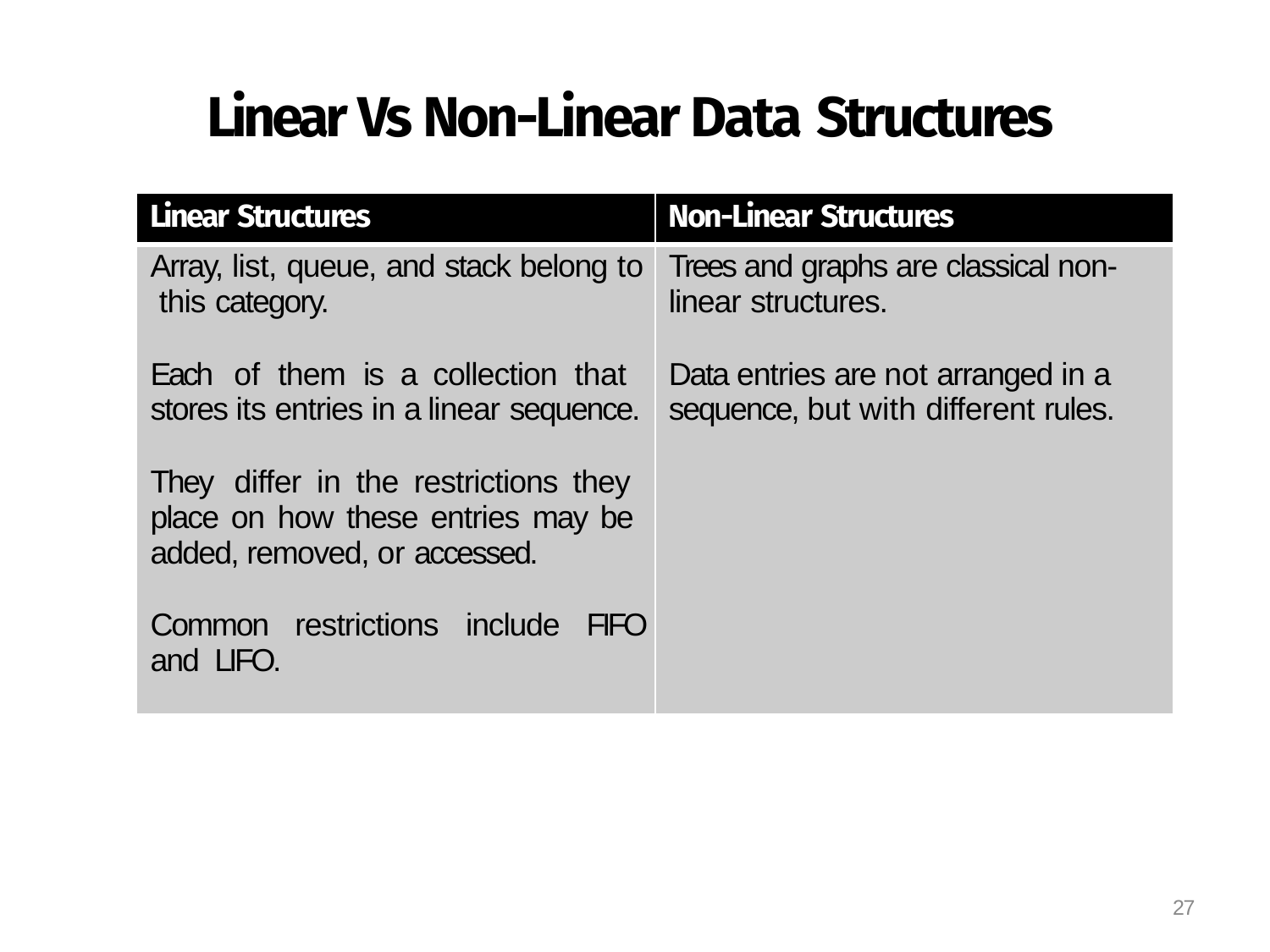

# Linear Vs Non-Linear Data Structures
| Linear Structures | Non-Linear Structures |
| --- | --- |
| Array, list, queue, and stack belong to this category. Each of them is a collection that stores its entries in a linear sequence. They differ in the restrictions they place on how these entries may be added, removed, or accessed. Common restrictions include FIFO and LIFO. | Trees and graphs are classical non- linear structures. Data entries are not arranged in a sequence, but with different rules. |
27